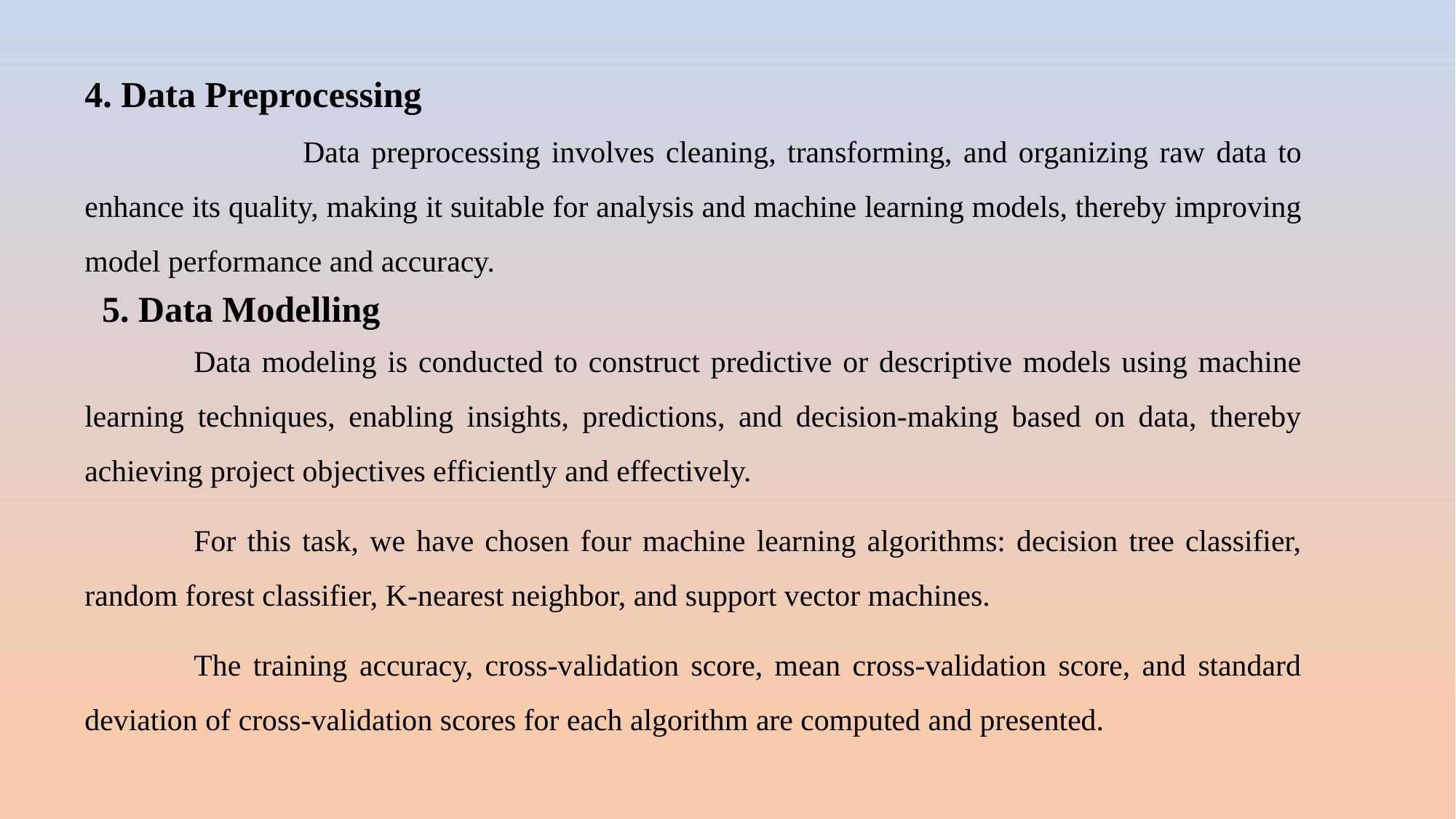

4. Data Preprocessing
		Data preprocessing involves cleaning, transforming, and organizing raw data to enhance its quality, making it suitable for analysis and machine learning models, thereby improving model performance and accuracy.
# 5. Data Modelling
	Data modeling is conducted to construct predictive or descriptive models using machine learning techniques, enabling insights, predictions, and decision-making based on data, thereby achieving project objectives efficiently and effectively.
	For this task, we have chosen four machine learning algorithms: decision tree classifier, random forest classifier, K-nearest neighbor, and support vector machines.
	The training accuracy, cross-validation score, mean cross-validation score, and standard deviation of cross-validation scores for each algorithm are computed and presented.